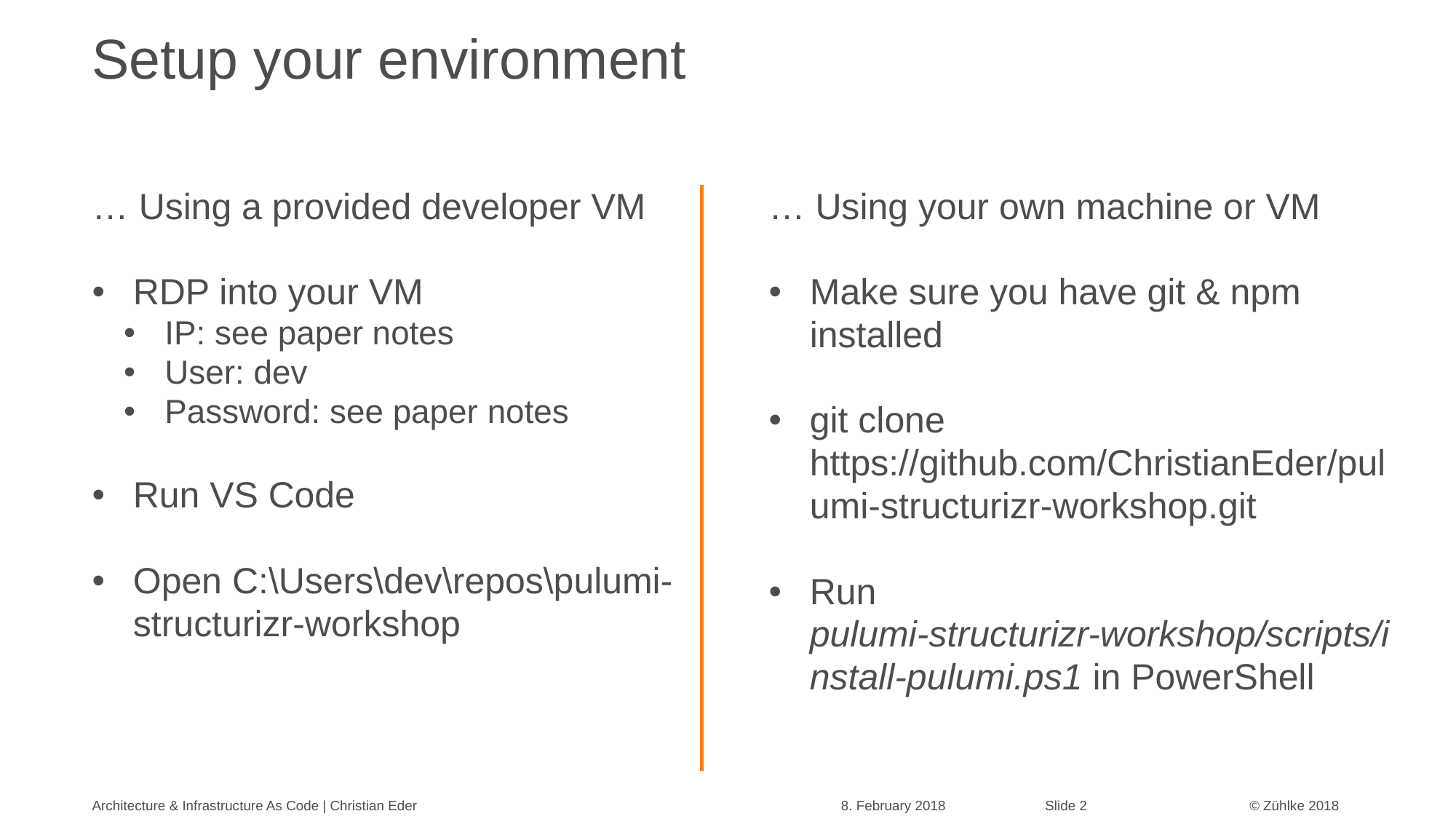

# Setup your environment
… Using a provided developer VM

RDP into your VM
IP: see paper notes
User: dev
Password: see paper notes

Run VS Code

Open C:\Users\dev\repos\pulumi-structurizr-workshop
… Using your own machine or VM

Make sure you have git & npm installed

git clone
https://github.com/ChristianEder/pulumi-structurizr-workshop.git

Run pulumi-structurizr-workshop/scripts/install-pulumi.ps1 in PowerShell